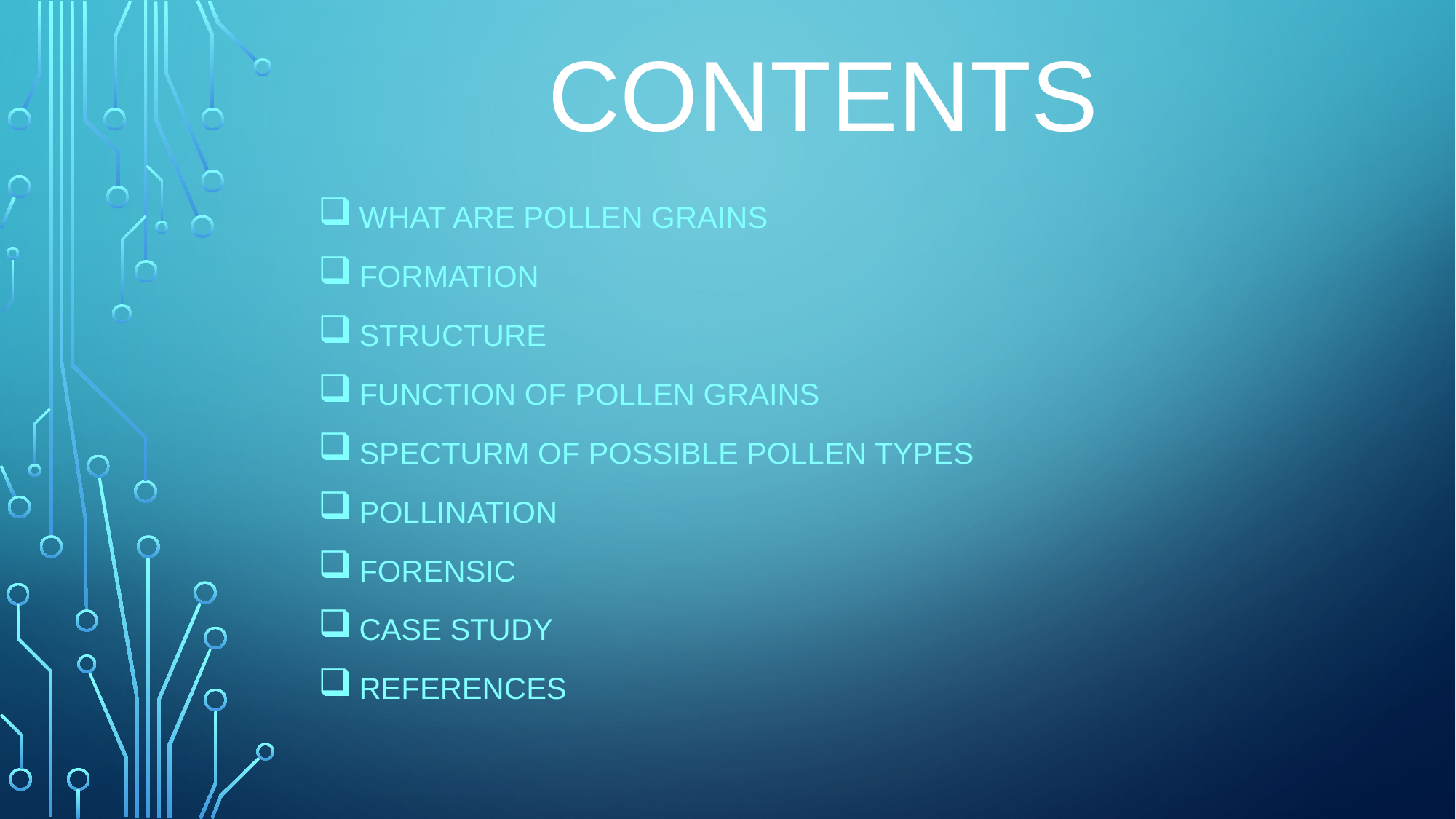

# contents
What are pollen grains
Formation
Structure
Function of pollen grains
Specturm of possible pollen types
Pollination
forensic
Case study
references